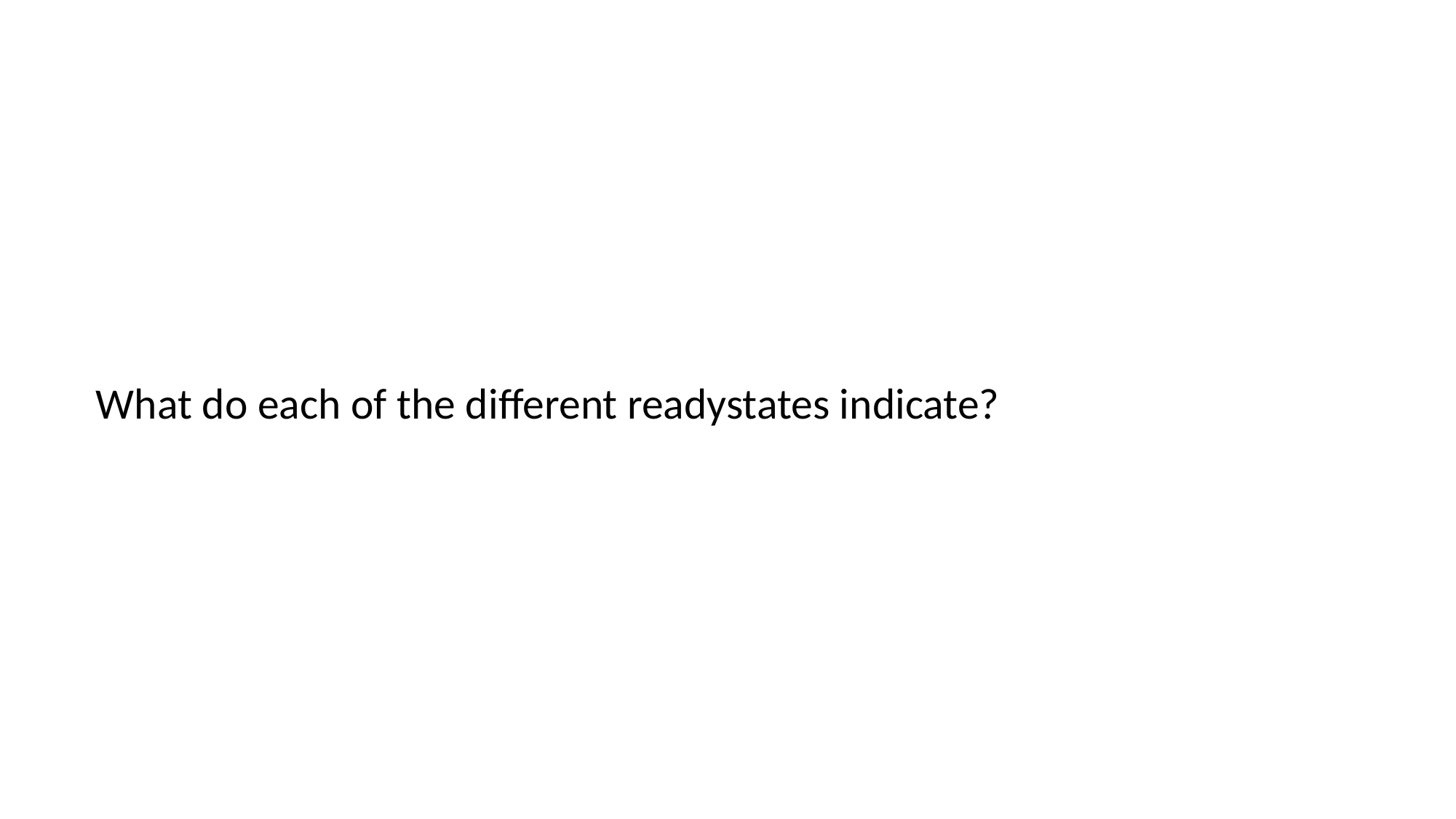

# What do each of the different readystates indicate?